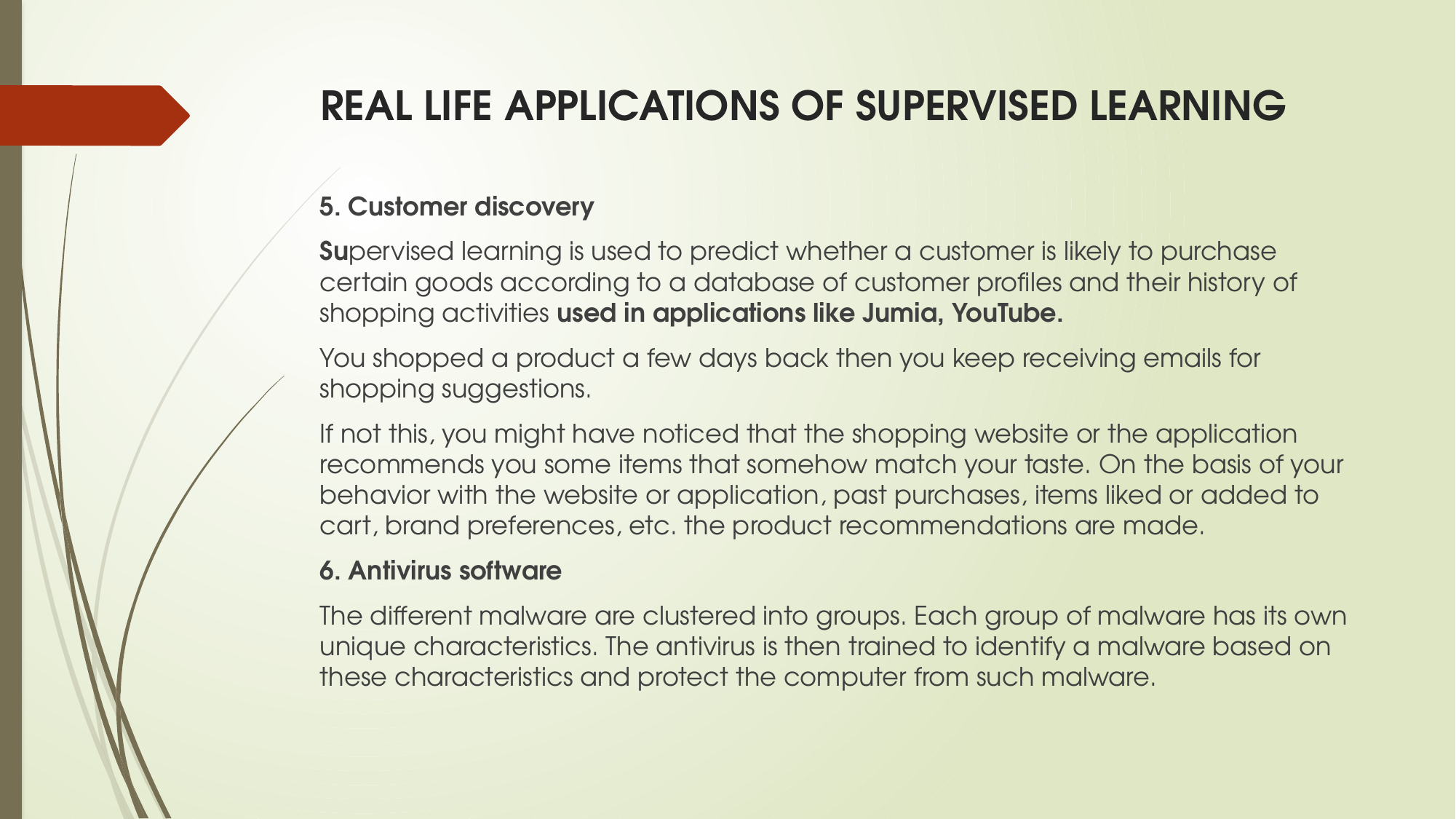

# REAL LIFE APPLICATIONS OF SUPERVISED LEARNING
5. Customer discovery
Supervised learning is used to predict whether a customer is likely to purchase certain goods according to a database of customer profiles and their history of shopping activities used in applications like Jumia, YouTube.
You shopped a product a few days back then you keep receiving emails for shopping suggestions.
If not this, you might have noticed that the shopping website or the application recommends you some items that somehow match your taste. On the basis of your behavior with the website or application, past purchases, items liked or added to cart, brand preferences, etc. the product recommendations are made.
6. Antivirus software
The different malware are clustered into groups. Each group of malware has its own unique characteristics. The antivirus is then trained to identify a malware based on these characteristics and protect the computer from such malware.